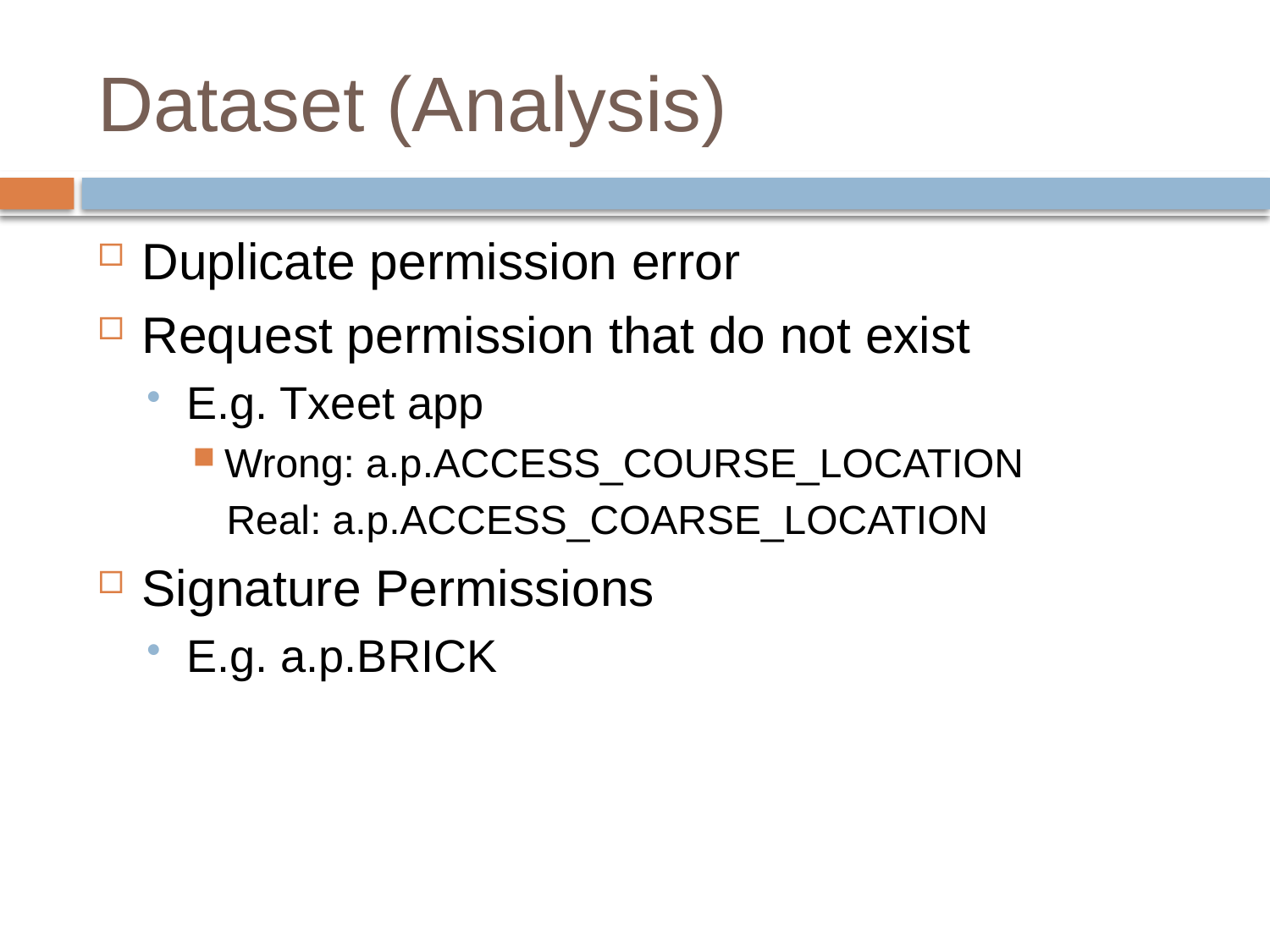

# Dataset (Analysis)
Duplicate permission error
Request permission that do not exist
E.g. Txeet app
Wrong: a.p.ACCESS_COURSE_LOCATION
   Real: a.p.ACCESS_COARSE_LOCATION
Signature Permissions
E.g. a.p.BRICK